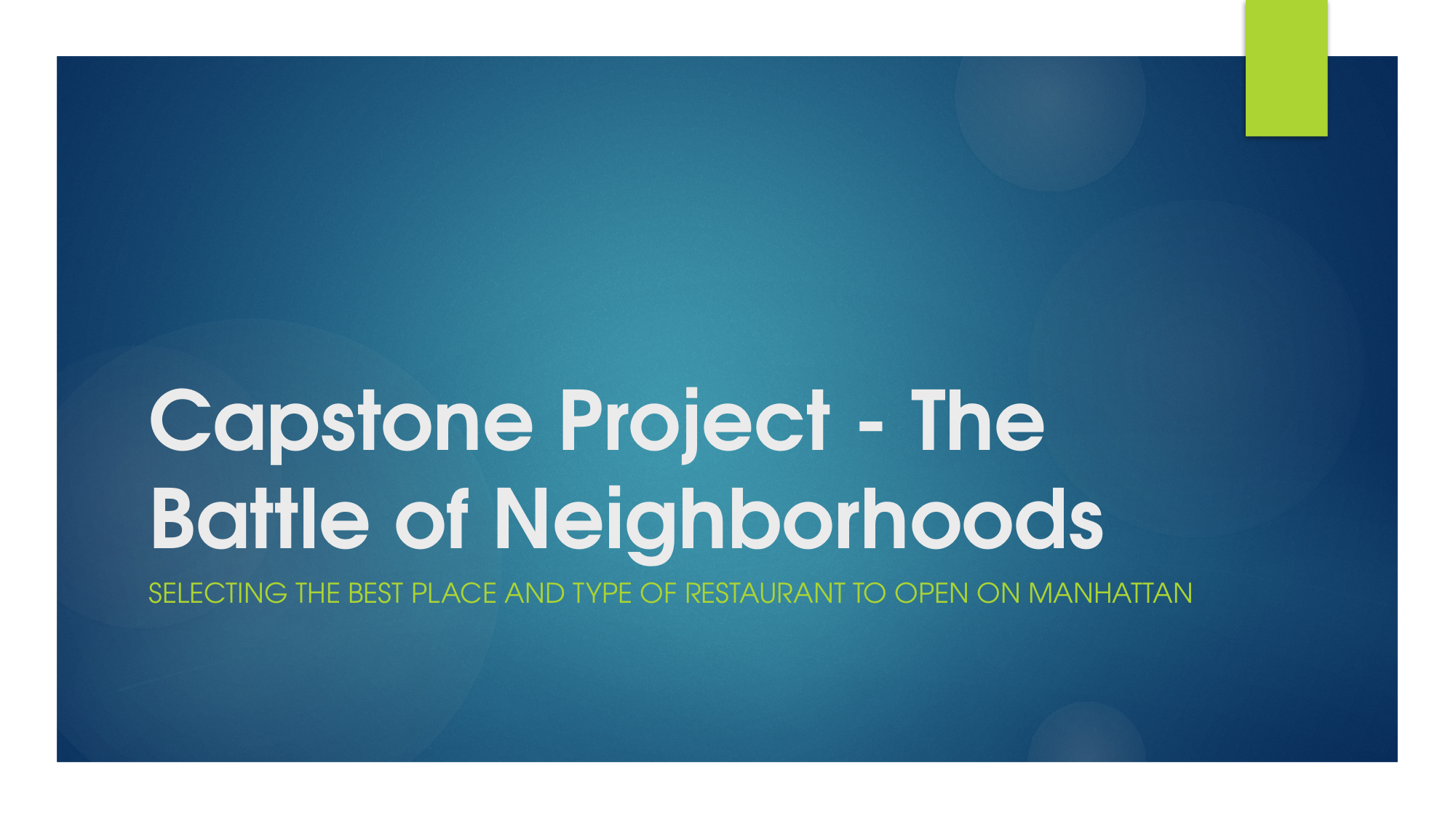

# Capstone Project - The Battle of Neighborhoods
Selecting the best place and type of restaurant to open on Manhattan